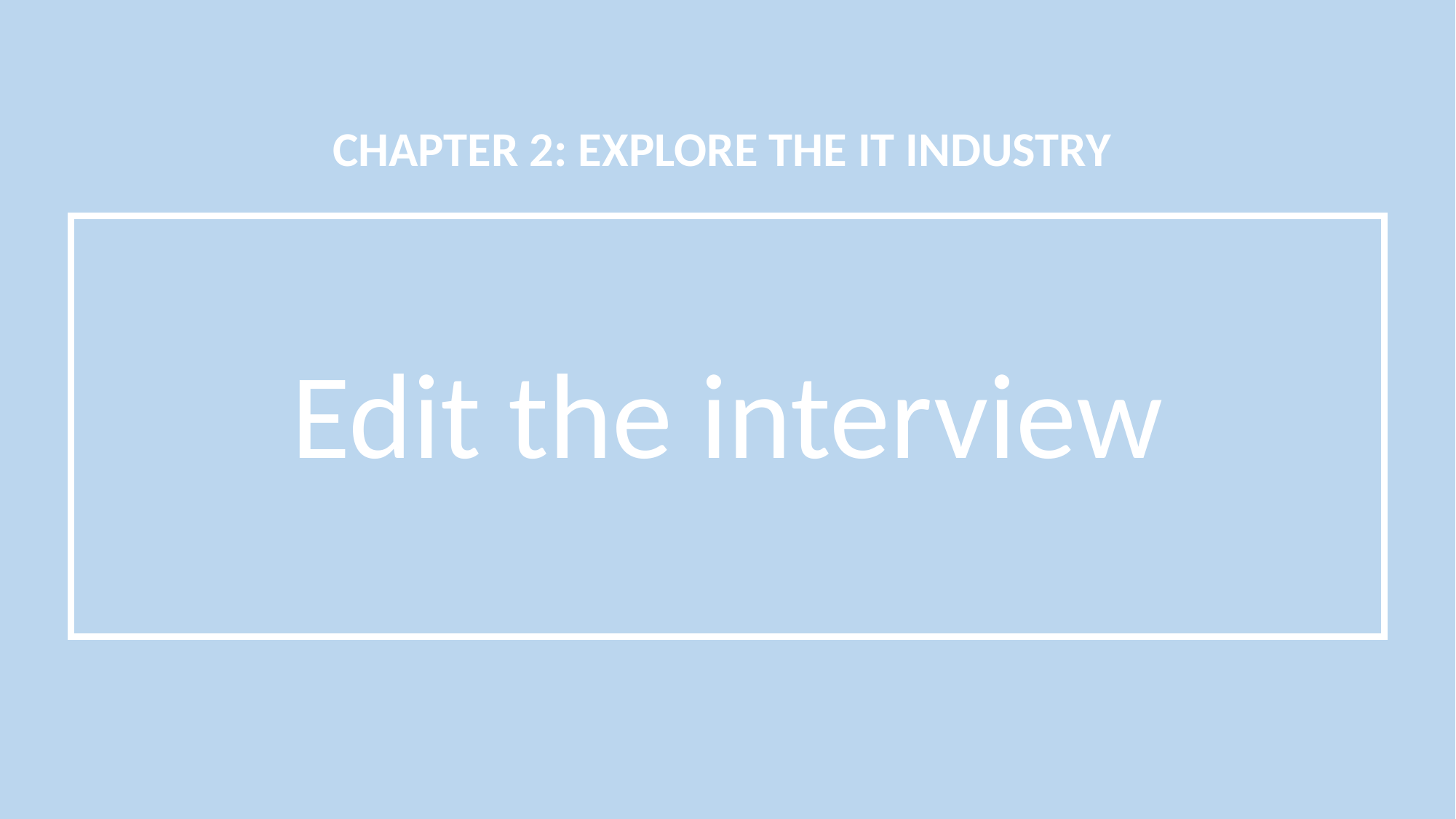

Edit the interview
CHAPTER 2: EXPLORE THE IT INDUSTRY
#